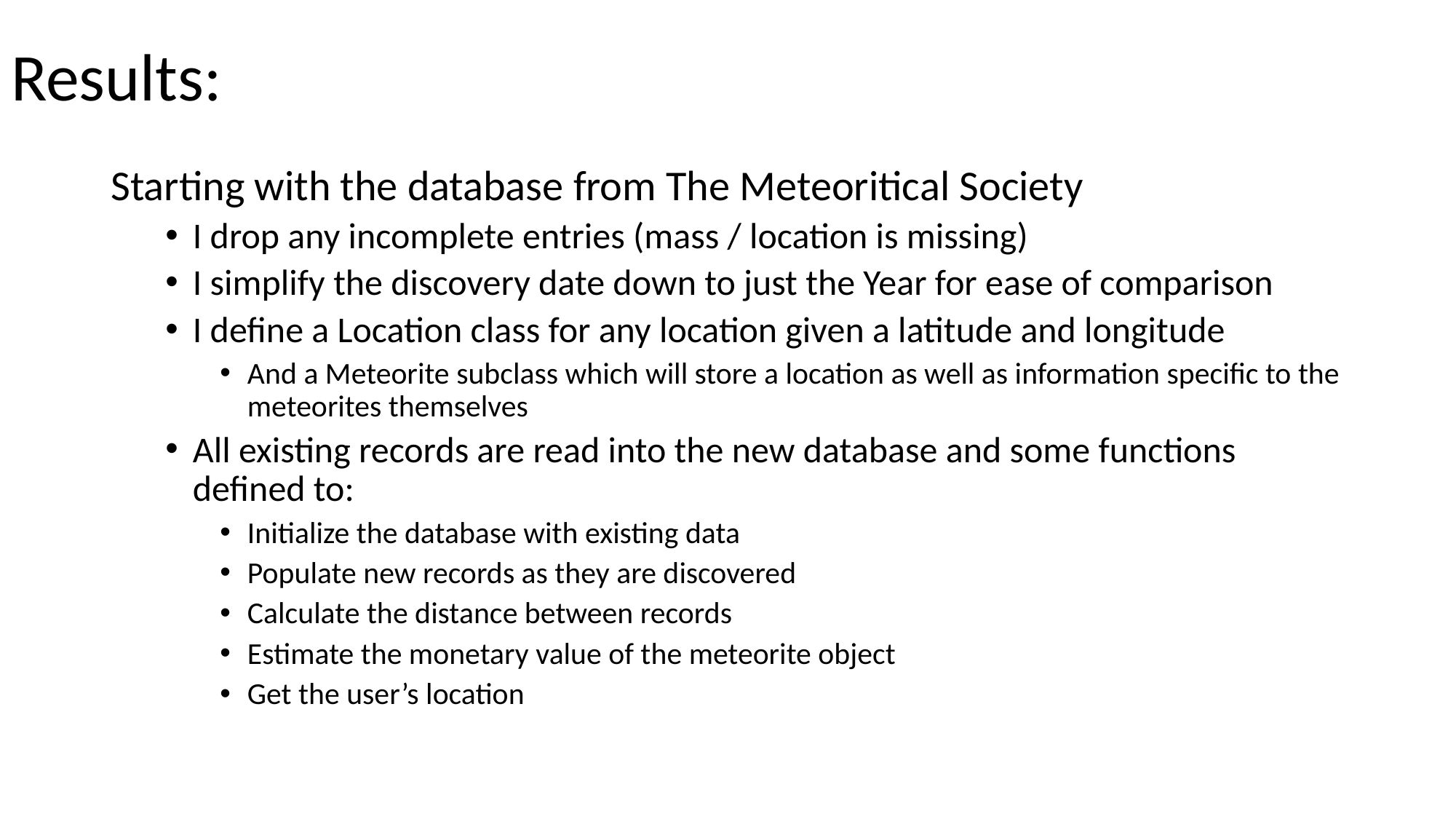

# Results:
Starting with the database from The Meteoritical Society
I drop any incomplete entries (mass / location is missing)
I simplify the discovery date down to just the Year for ease of comparison
I define a Location class for any location given a latitude and longitude
And a Meteorite subclass which will store a location as well as information specific to the meteorites themselves
All existing records are read into the new database and some functions defined to:
Initialize the database with existing data
Populate new records as they are discovered
Calculate the distance between records
Estimate the monetary value of the meteorite object
Get the user’s location